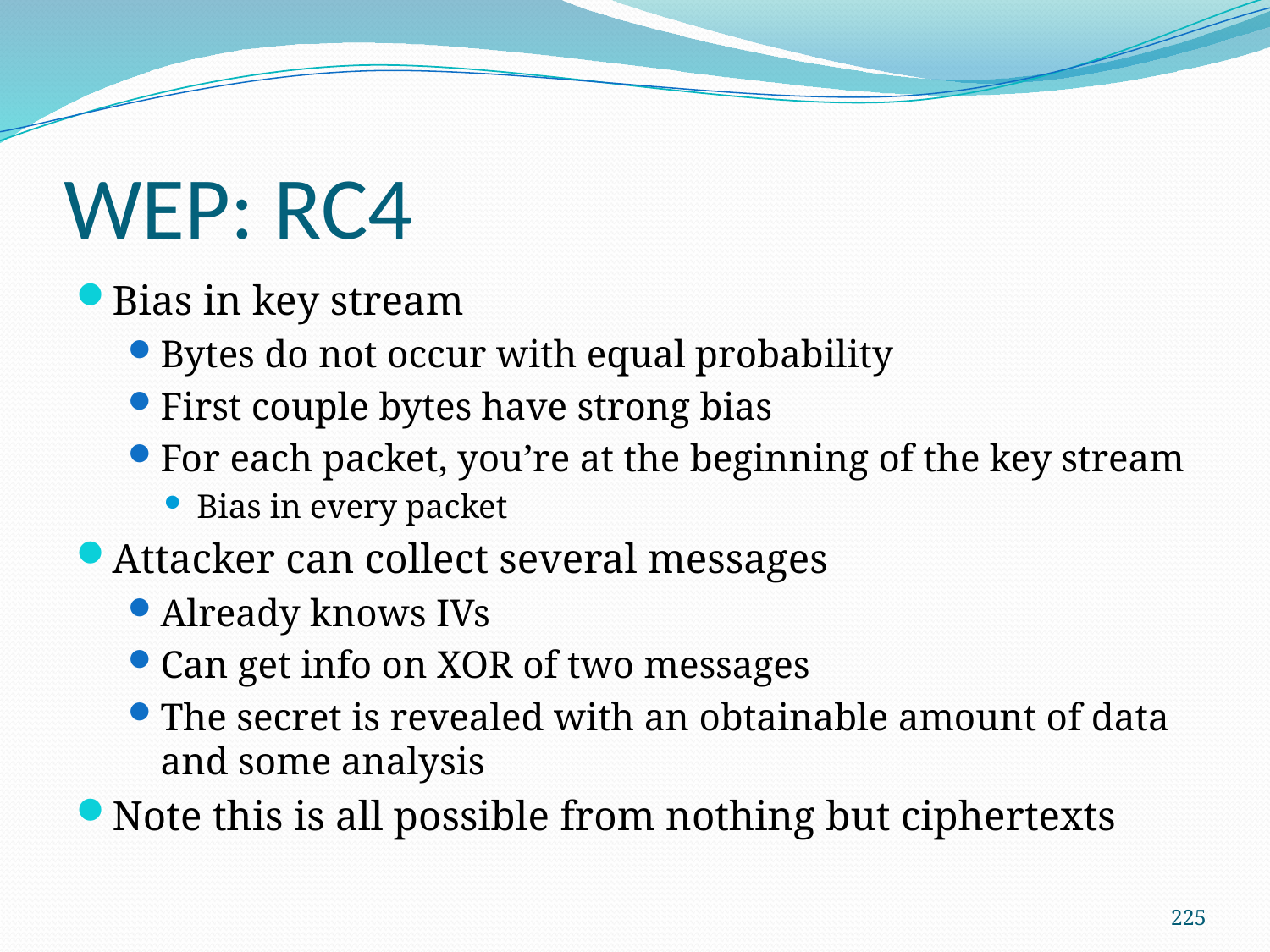

# WEP: RC4
Bias in key stream
Bytes do not occur with equal probability
First couple bytes have strong bias
For each packet, you’re at the beginning of the key stream
Bias in every packet
Attacker can collect several messages
Already knows IVs
Can get info on XOR of two messages
The secret is revealed with an obtainable amount of data and some analysis
Note this is all possible from nothing but ciphertexts
225